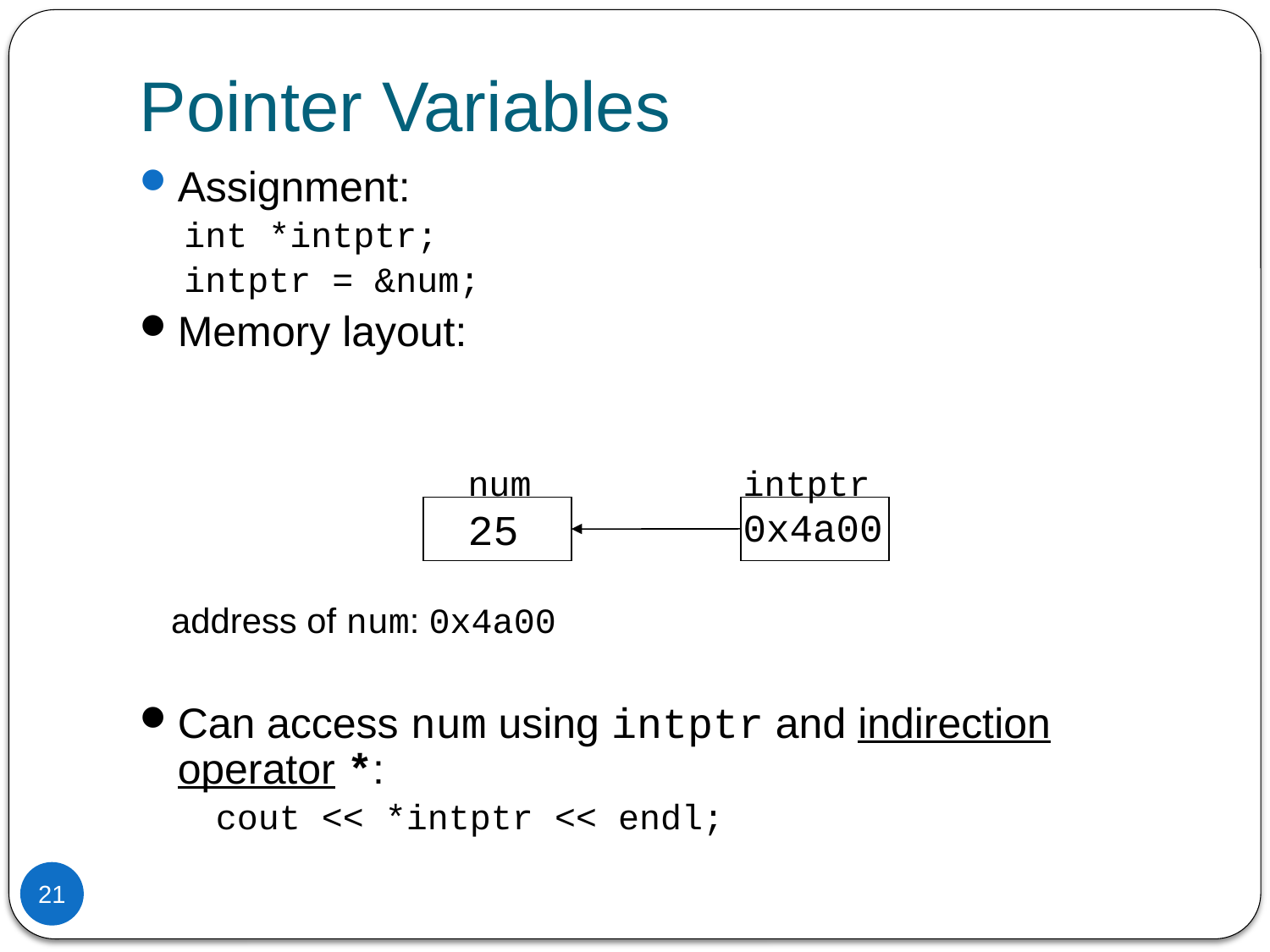

# Pointer Variables
Assignment:
int *intptr;
intptr = &num;
Memory layout:

Can access num using intptr and indirection operator *:
	cout << *intptr << endl;
num
intptr

25
0x4a00

address of num: 0x4a00
21